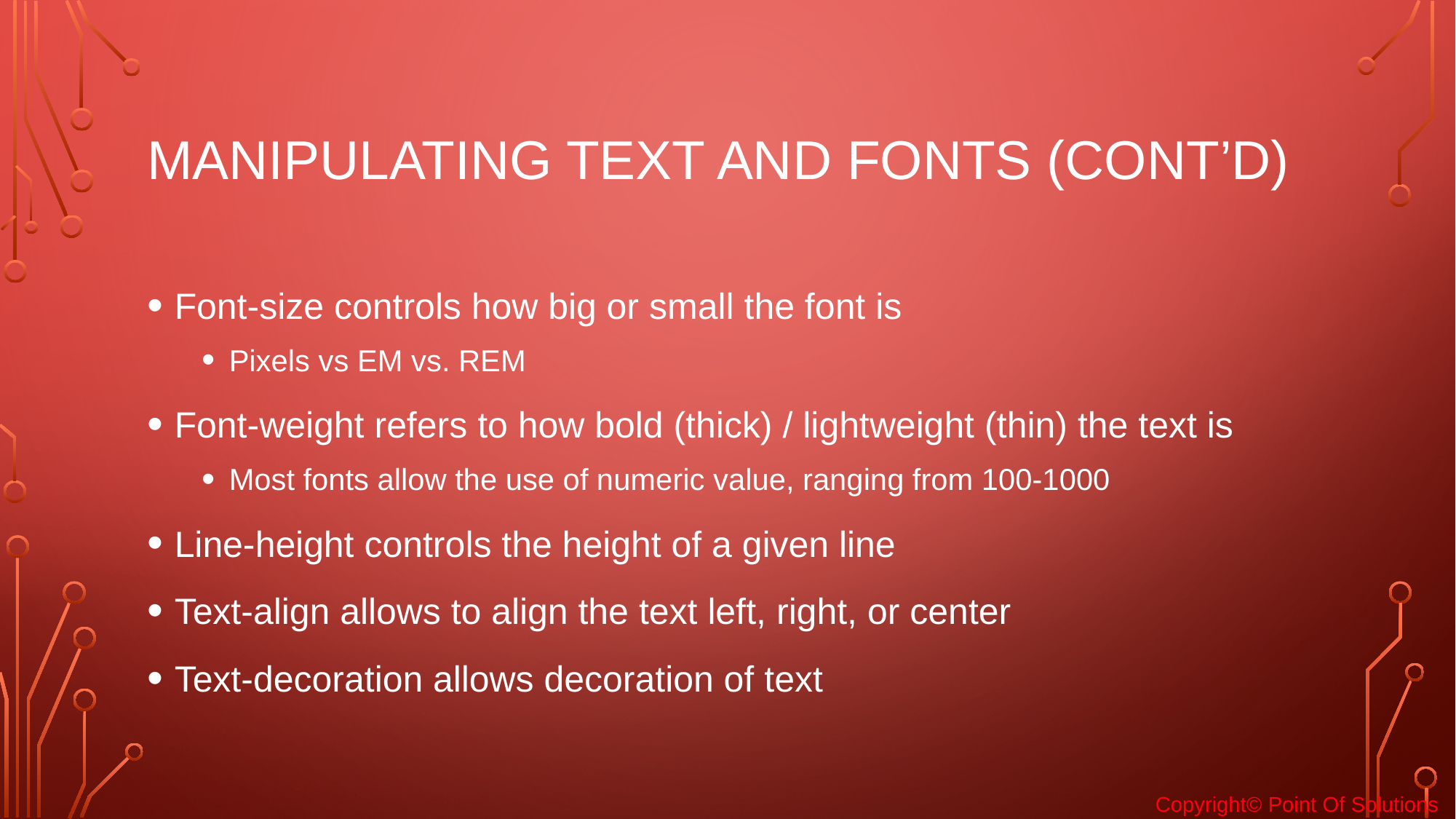

# Manipulating text and fonts (cont’d)
Font-size controls how big or small the font is
Pixels vs EM vs. REM
Font-weight refers to how bold (thick) / lightweight (thin) the text is
Most fonts allow the use of numeric value, ranging from 100-1000
Line-height controls the height of a given line
Text-align allows to align the text left, right, or center
Text-decoration allows decoration of text

Copyright© Point Of Solutions